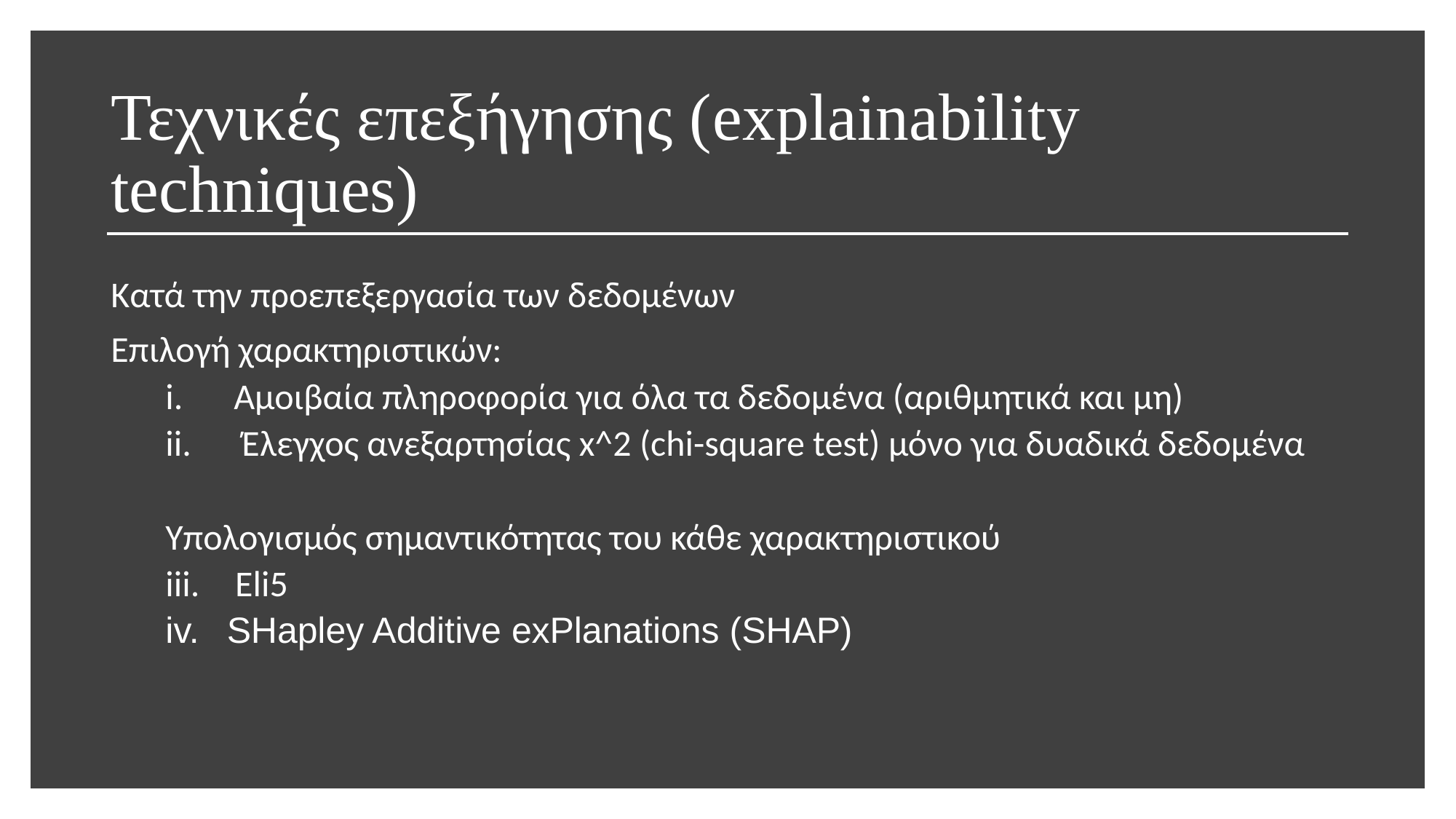

# Τεχνικές επεξήγησης (explainability techniques)
Κατά την προεπεξεργασία των δεδομένων
Επιλογή χαρακτηριστικών:
Αμοιβαία πληροφορία για όλα τα δεδομένα (αριθμητικά και μη)
 Έλεγχος ανεξαρτησίας x^2 (chi-square test) μόνο για δυαδικά δεδομένα

Υπολογισμός σημαντικότητας του κάθε χαρακτηριστικού
 Eli5
SHapley Additive exPlanations (SHAP)